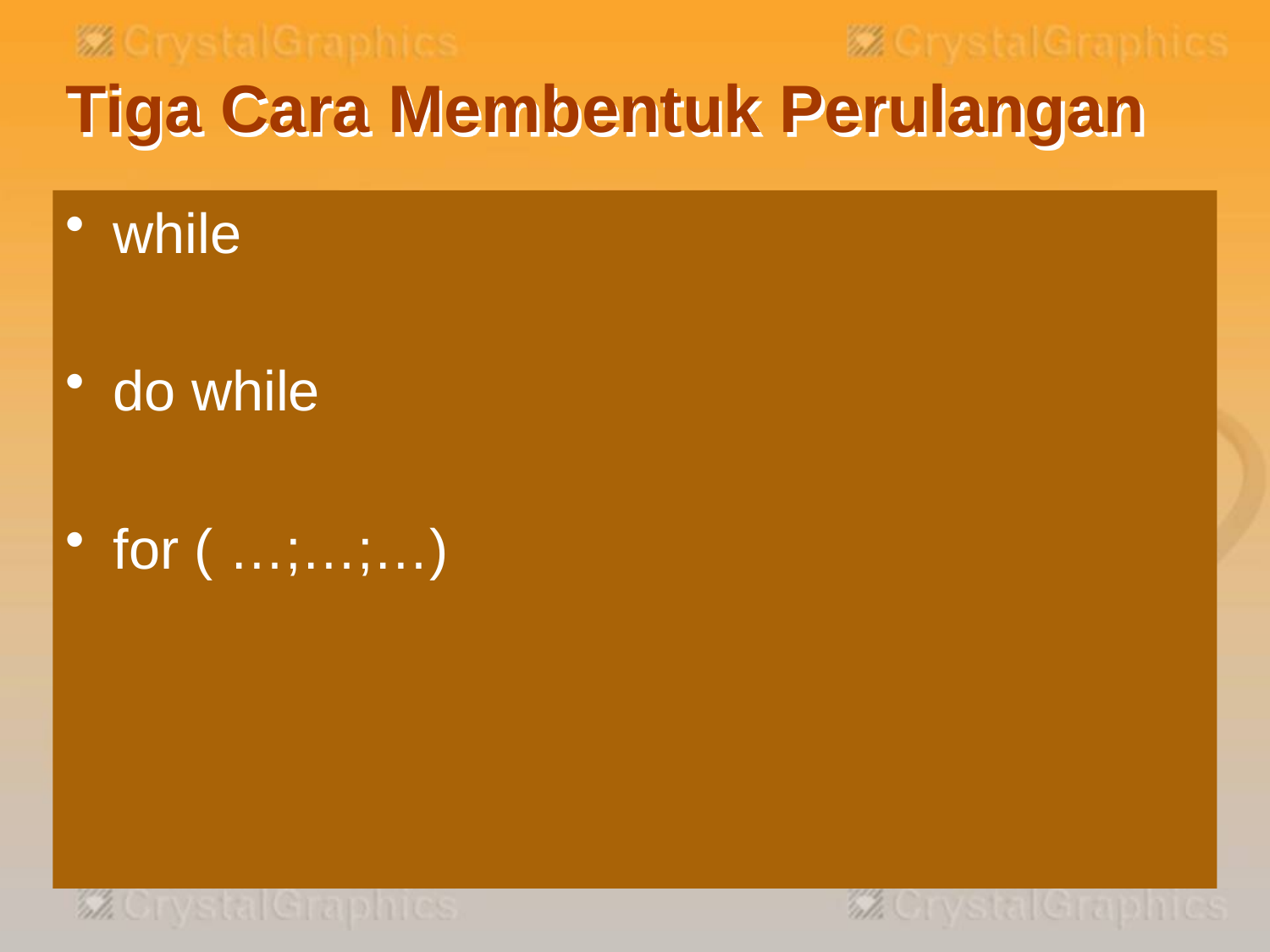

# Tiga Cara Membentuk Perulangan
while

do while

for ( …;…;…)